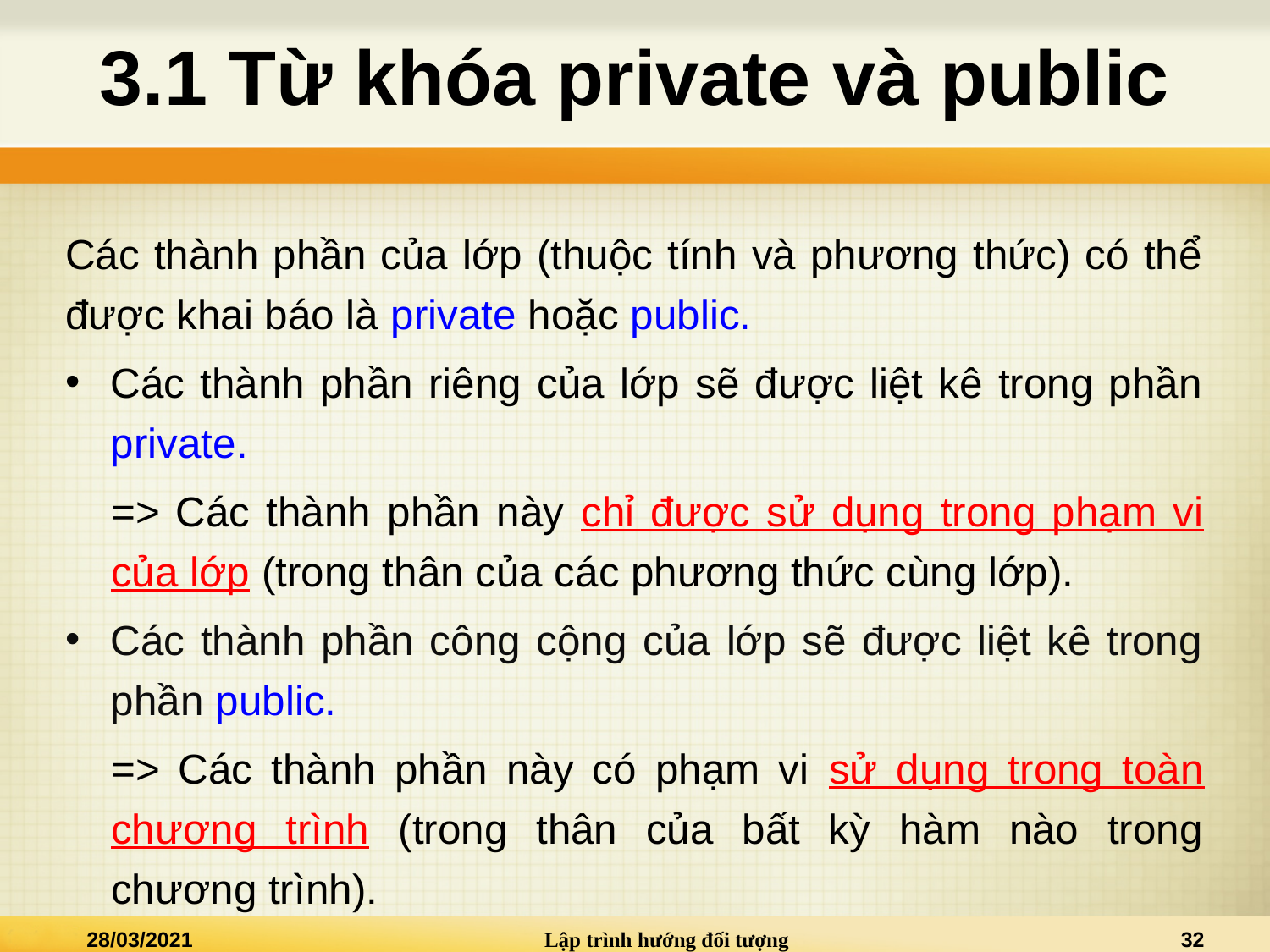

# 3.1 Từ khóa private và public
Các thành phần của lớp (thuộc tính và phương thức) có thể được khai báo là private hoặc public.
Các thành phần riêng của lớp sẽ được liệt kê trong phần private.
=> Các thành phần này chỉ được sử dụng trong phạm vi của lớp (trong thân của các phương thức cùng lớp).
Các thành phần công cộng của lớp sẽ được liệt kê trong phần public.
=> Các thành phần này có phạm vi sử dụng trong toàn chương trình (trong thân của bất kỳ hàm nào trong chương trình).

28/03/2021
Lập trình hướng đối tượng
32